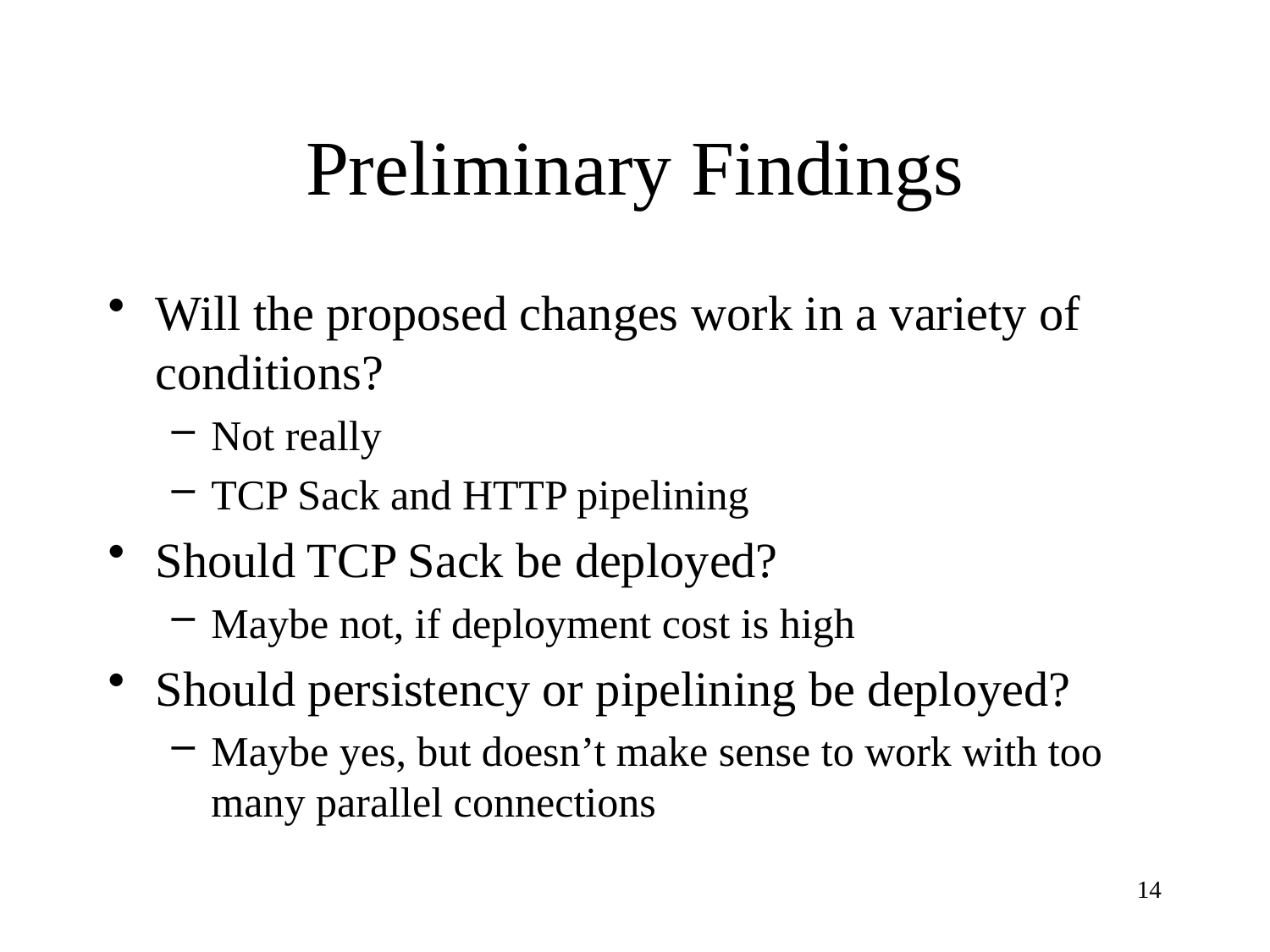

# Preliminary Findings
Will the proposed changes work in a variety of conditions?
Not really
TCP Sack and HTTP pipelining
Should TCP Sack be deployed?
Maybe not, if deployment cost is high
Should persistency or pipelining be deployed?
Maybe yes, but doesn’t make sense to work with too many parallel connections
14